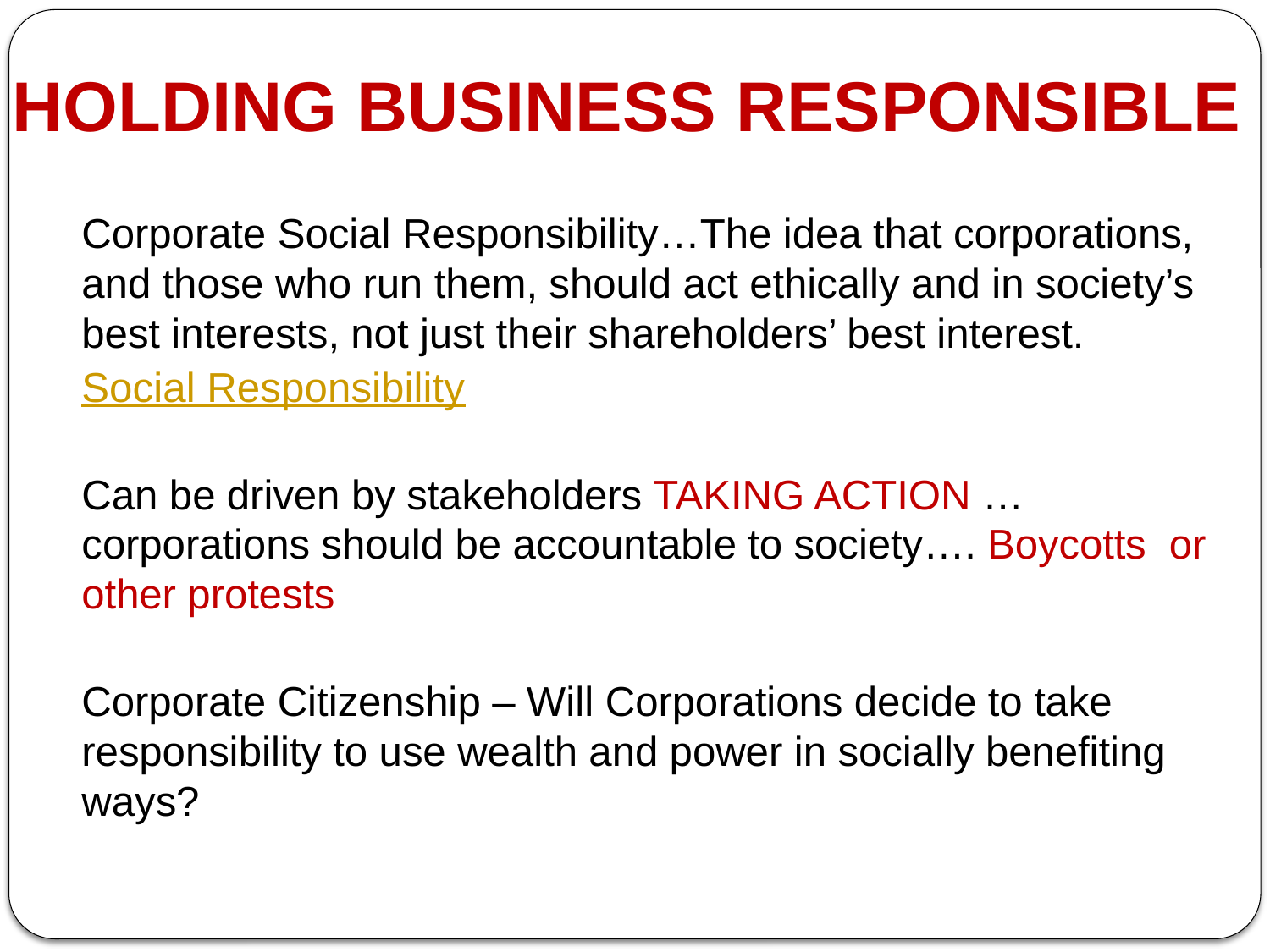

# HOLDING BUSINESS RESPONSIBLE
Corporate Social Responsibility…The idea that corporations, and those who run them, should act ethically and in society’s best interests, not just their shareholders’ best interest.
Social Responsibility

Can be driven by stakeholders TAKING ACTION … corporations should be accountable to society…. Boycotts  or other protests

Corporate Citizenship – Will Corporations decide to take responsibility to use wealth and power in socially benefiting ways?